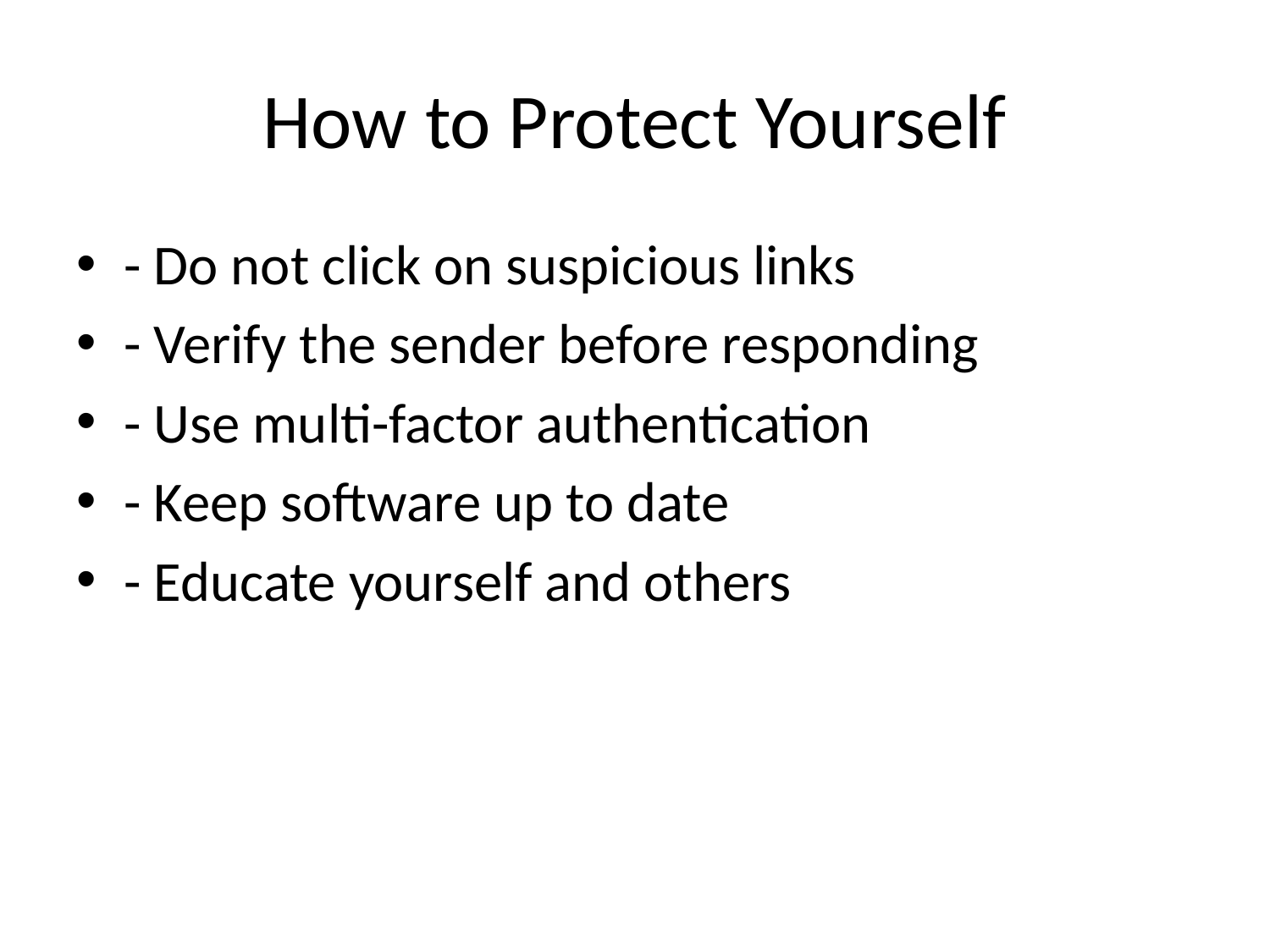

# How to Protect Yourself
- Do not click on suspicious links
- Verify the sender before responding
- Use multi-factor authentication
- Keep software up to date
- Educate yourself and others